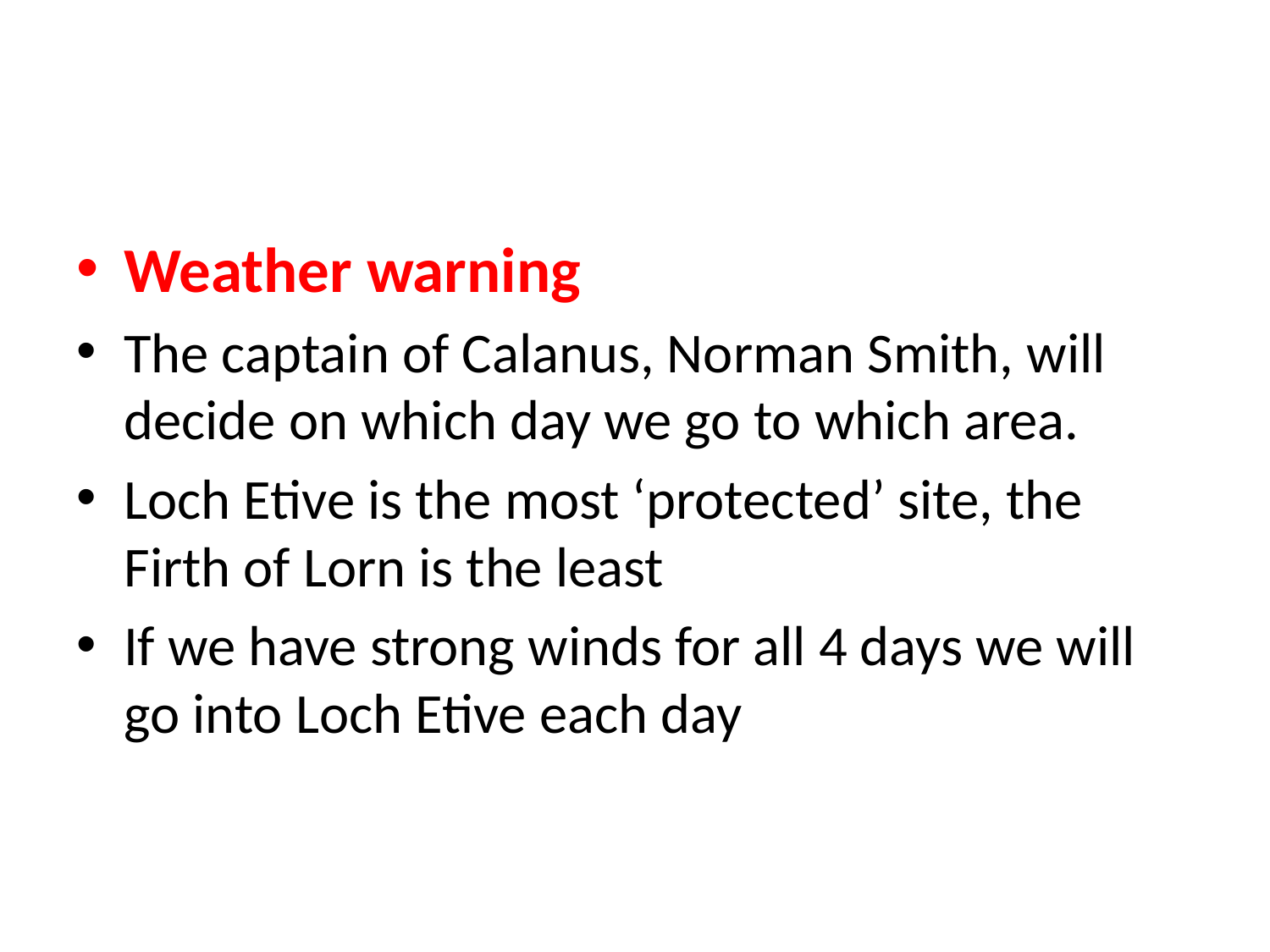

Weather warning
The captain of Calanus, Norman Smith, will decide on which day we go to which area.
Loch Etive is the most ‘protected’ site, the Firth of Lorn is the least
If we have strong winds for all 4 days we will go into Loch Etive each day